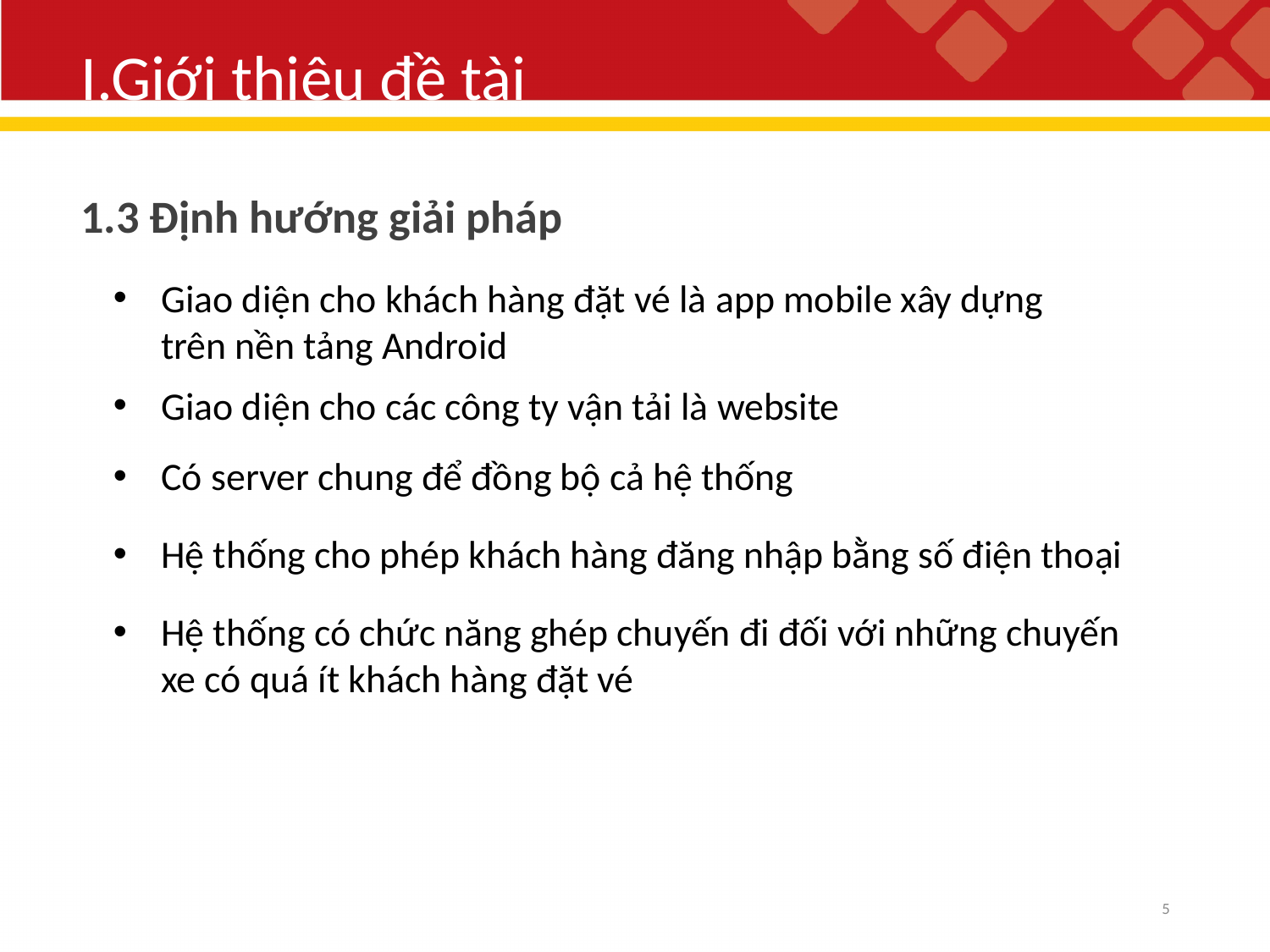

# I.Giới thiệu đề tài
1.3 Định hướng giải pháp

Giao diện cho khách hàng đặt vé là app mobile xây dựng trên nền tảng Android
Giao diện cho các công ty vận tải là website
Có server chung để đồng bộ cả hệ thống
Hệ thống cho phép khách hàng đăng nhập bằng số điện thoại
Hệ thống có chức năng ghép chuyến đi đối với những chuyến xe có quá ít khách hàng đặt vé
5